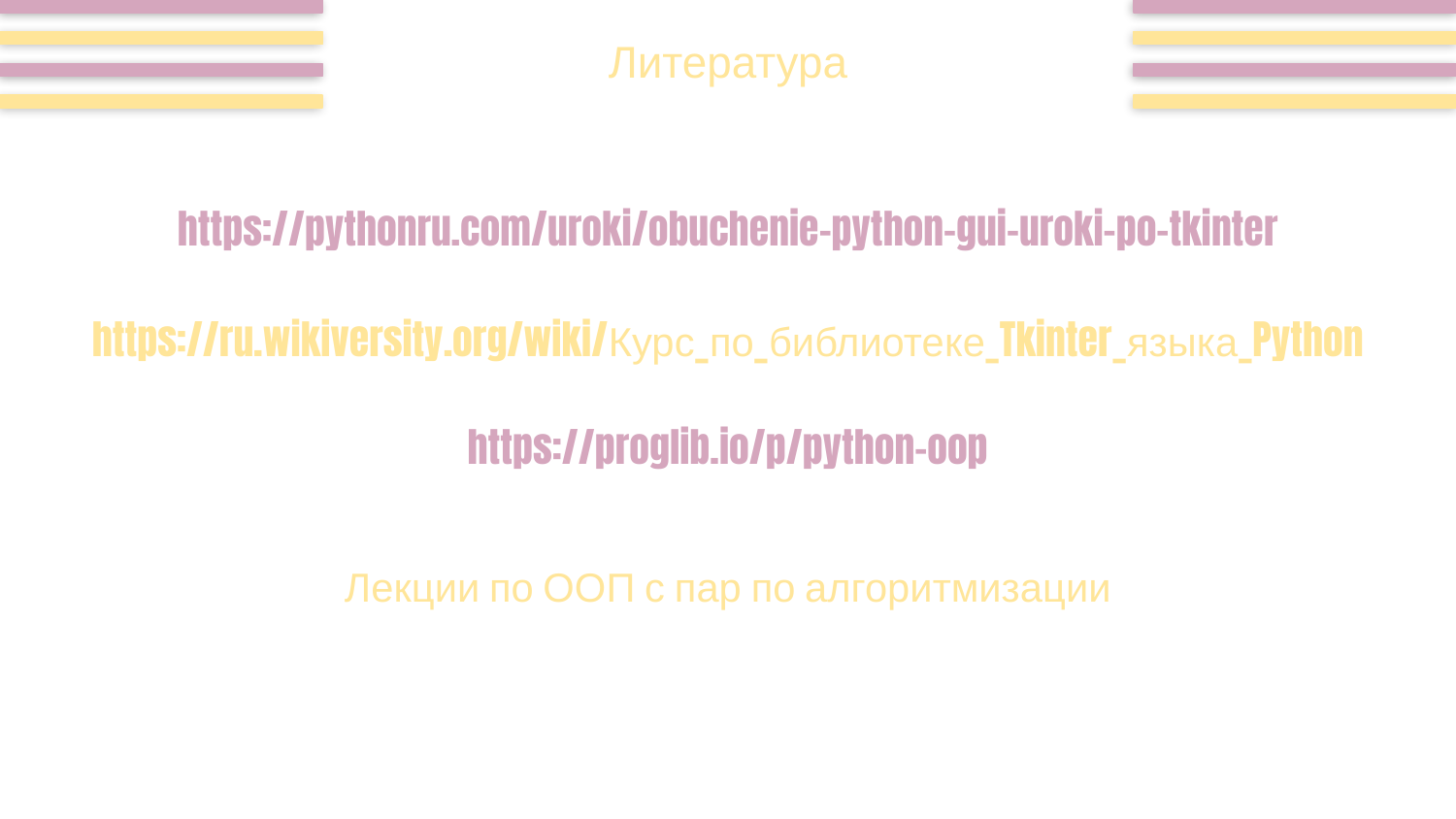

Литература

https://pythonru.com/uroki/obuchenie-python-gui-uroki-po-tkinter
https://ru.wikiversity.org/wiki/Курс_по_библиотеке_Tkinter_языка_Python
https://proglib.io/p/python-oop
Лекции по ООП с пар по алгоритмизации